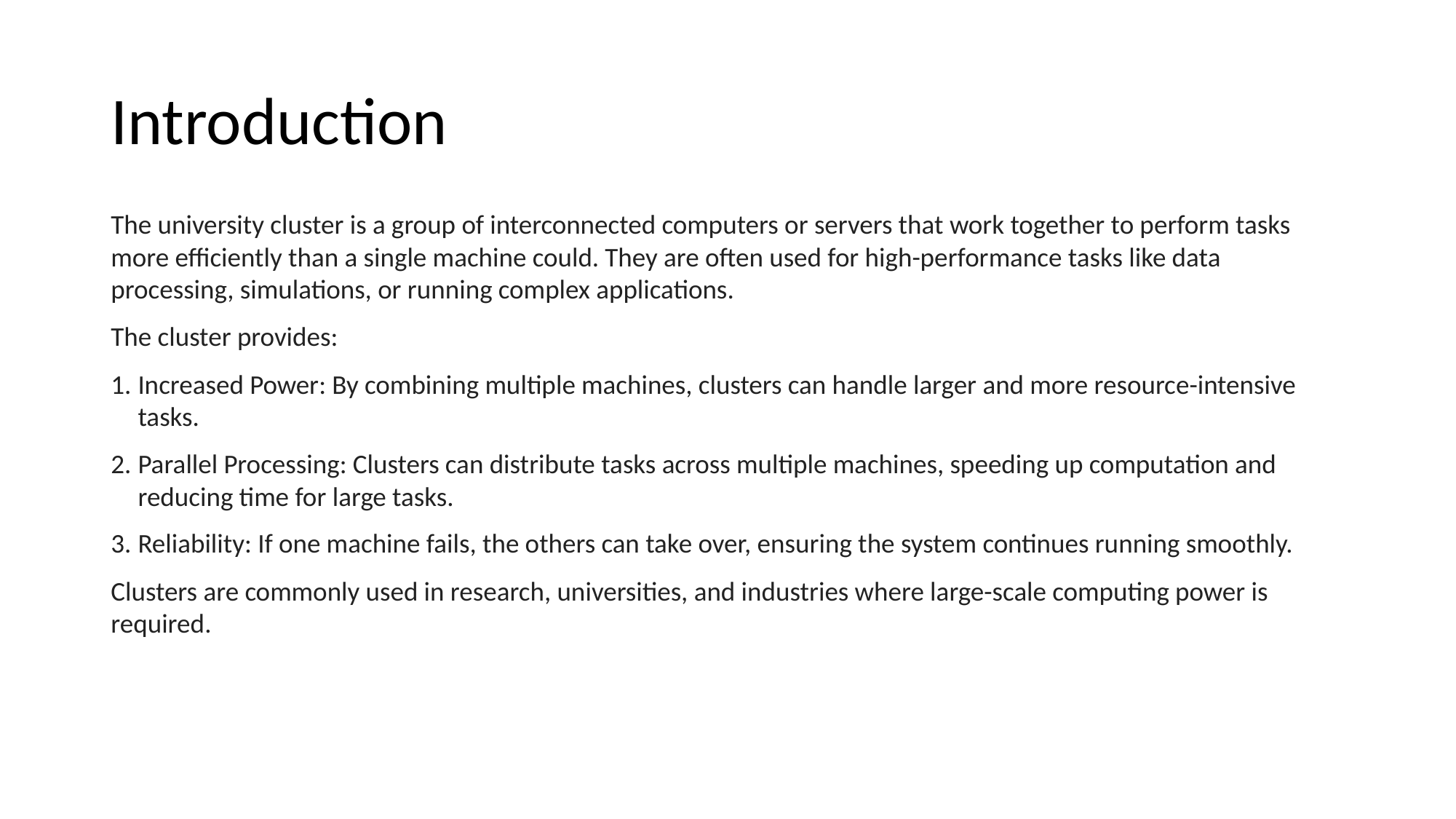

# Introduction
The university cluster is a group of interconnected computers or servers that work together to perform tasks more efficiently than a single machine could. They are often used for high-performance tasks like data processing, simulations, or running complex applications.
The cluster provides:
Increased Power: By combining multiple machines, clusters can handle larger and more resource-intensive tasks.
Parallel Processing: Clusters can distribute tasks across multiple machines, speeding up computation and reducing time for large tasks.
Reliability: If one machine fails, the others can take over, ensuring the system continues running smoothly.
Clusters are commonly used in research, universities, and industries where large-scale computing power is required.